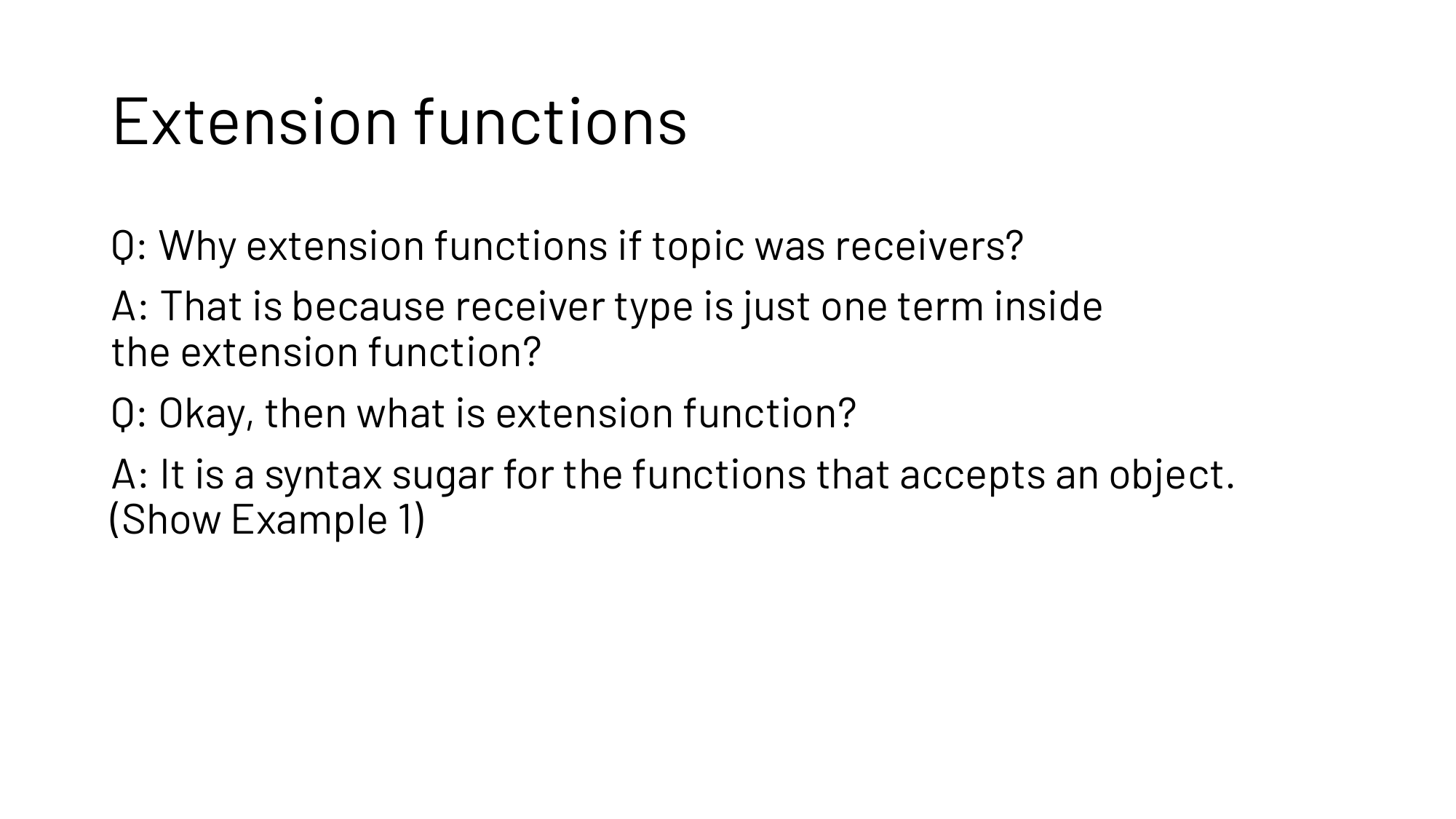

# Extension functions
Q: Why extension functions if topic was receivers?
A: That is because receiver type is just one term inside the extension function?
Q: Okay, then what is extension function?
A: It is a syntax sugar for the functions that accepts an object. (Show Example 1)